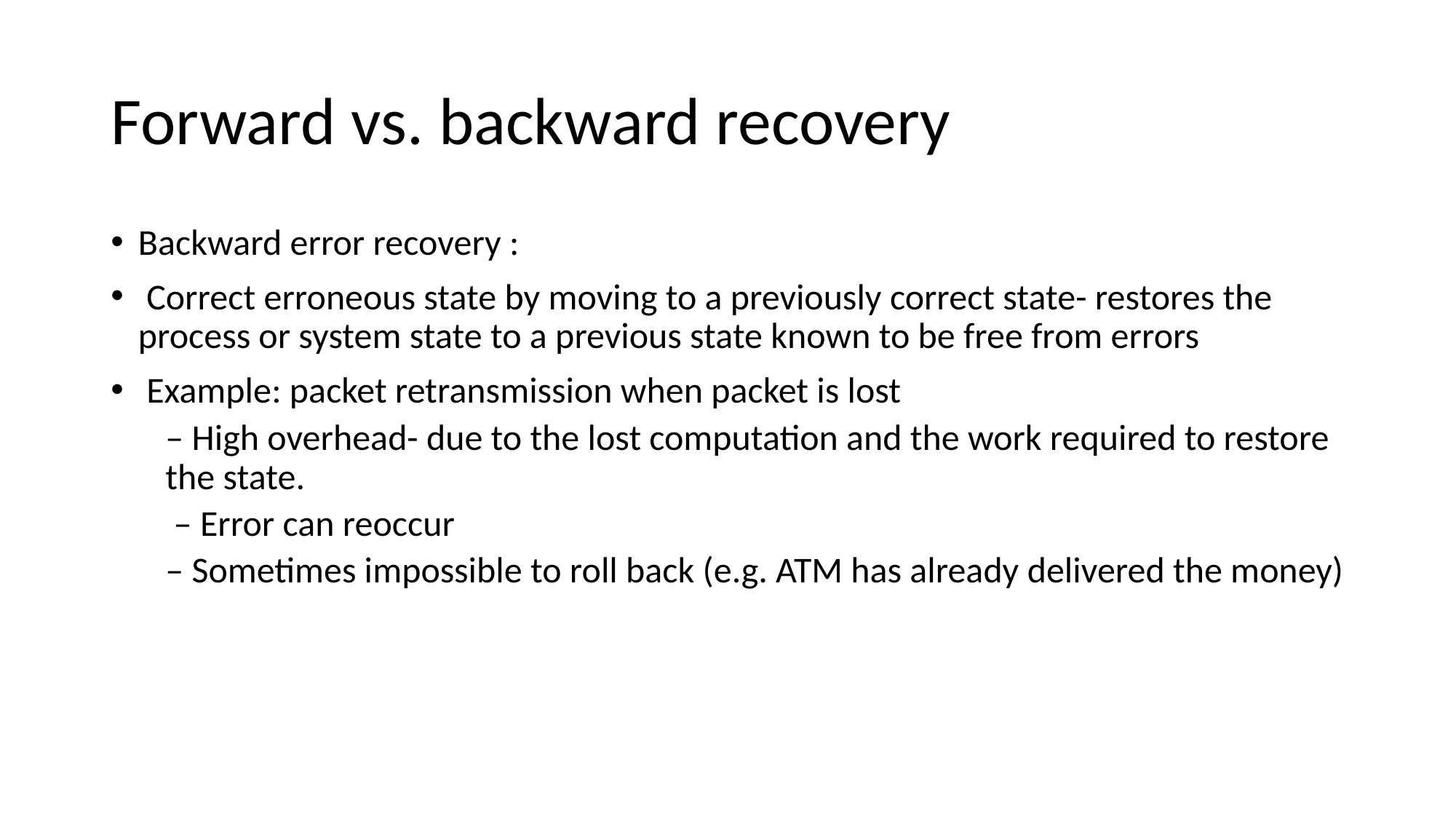

# Forward vs. backward recovery
Backward error recovery :
 Correct erroneous state by moving to a previously correct state- restores the process or system state to a previous state known to be free from errors
 Example: packet retransmission when packet is lost
– High overhead- due to the lost computation and the work required to restore the state.
 – Error can reoccur
– Sometimes impossible to roll back (e.g. ATM has already delivered the money)